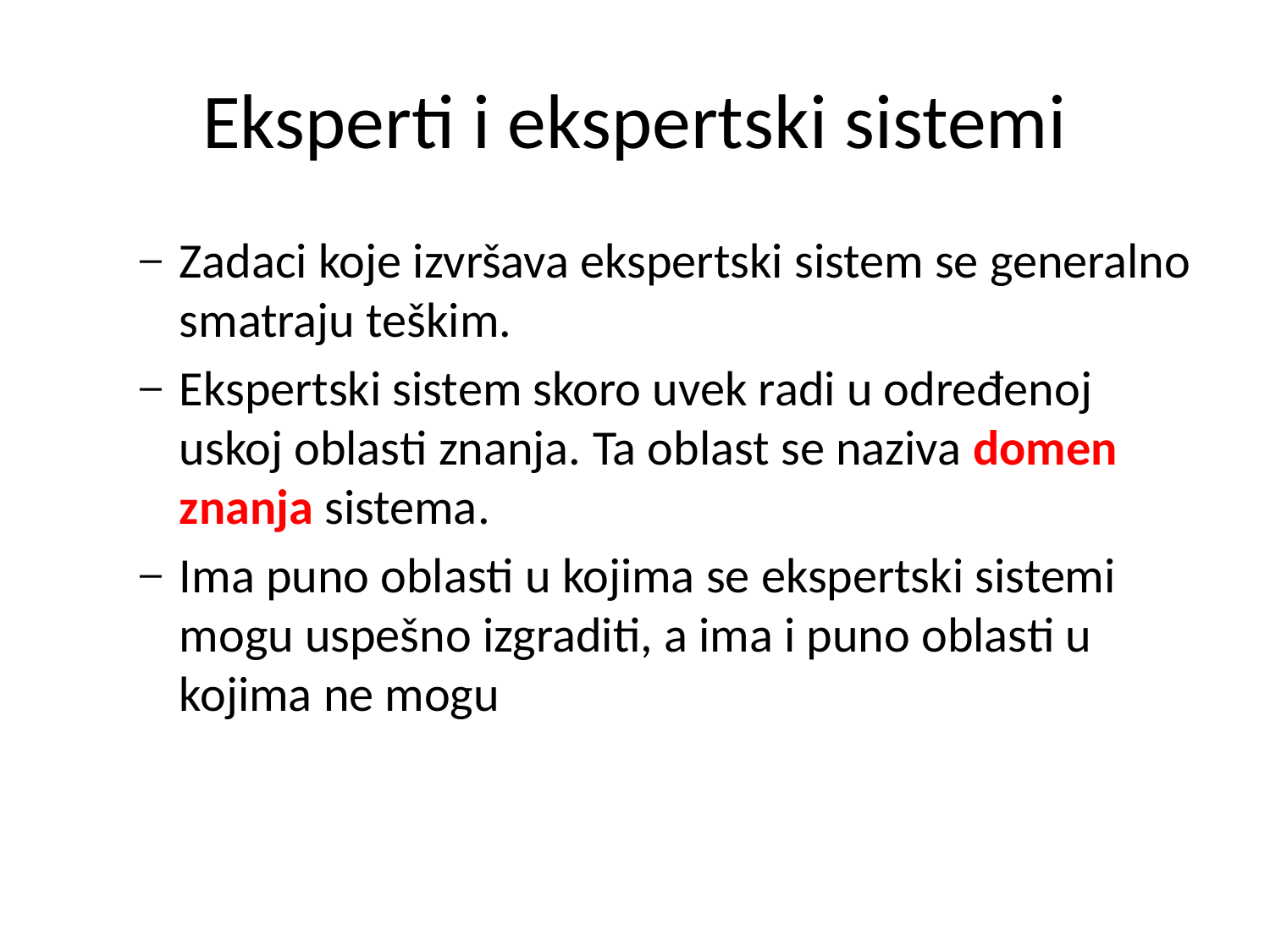

# Eksperti i ekspertski sistemi
Zadaci koje izvršava ekspertski sistem se generalno smatraju teškim.
Ekspertski sistem skoro uvek radi u određenoj uskoj oblasti znanja. Ta oblast se naziva domen znanja sistema.
Ima puno oblasti u kojima se ekspertski sistemi mogu uspešno izgraditi, a ima i puno oblasti u kojima ne mogu